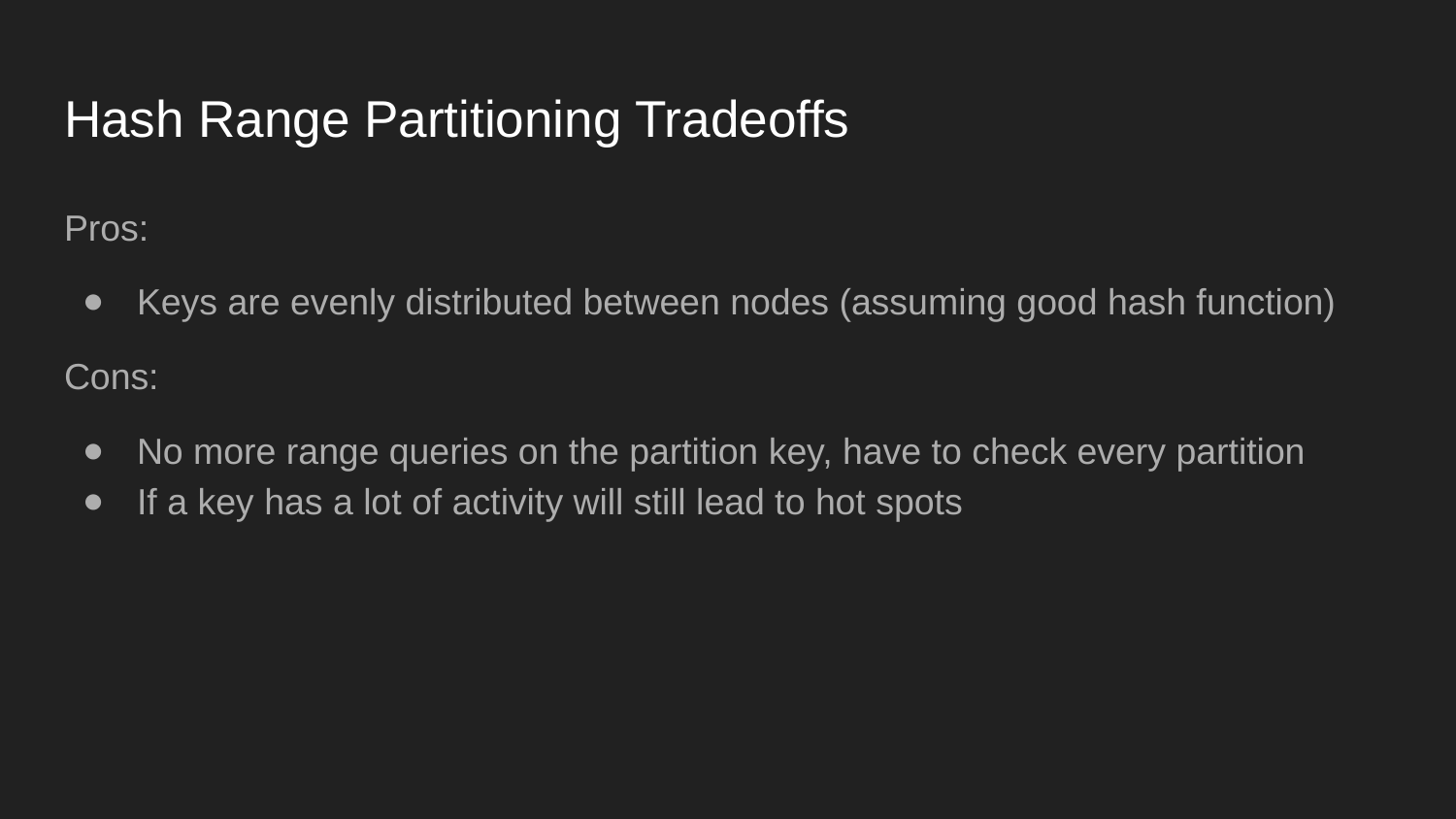

# Hash Range Partitioning Tradeoffs
Pros:
Keys are evenly distributed between nodes (assuming good hash function)
Cons:
No more range queries on the partition key, have to check every partition
If a key has a lot of activity will still lead to hot spots